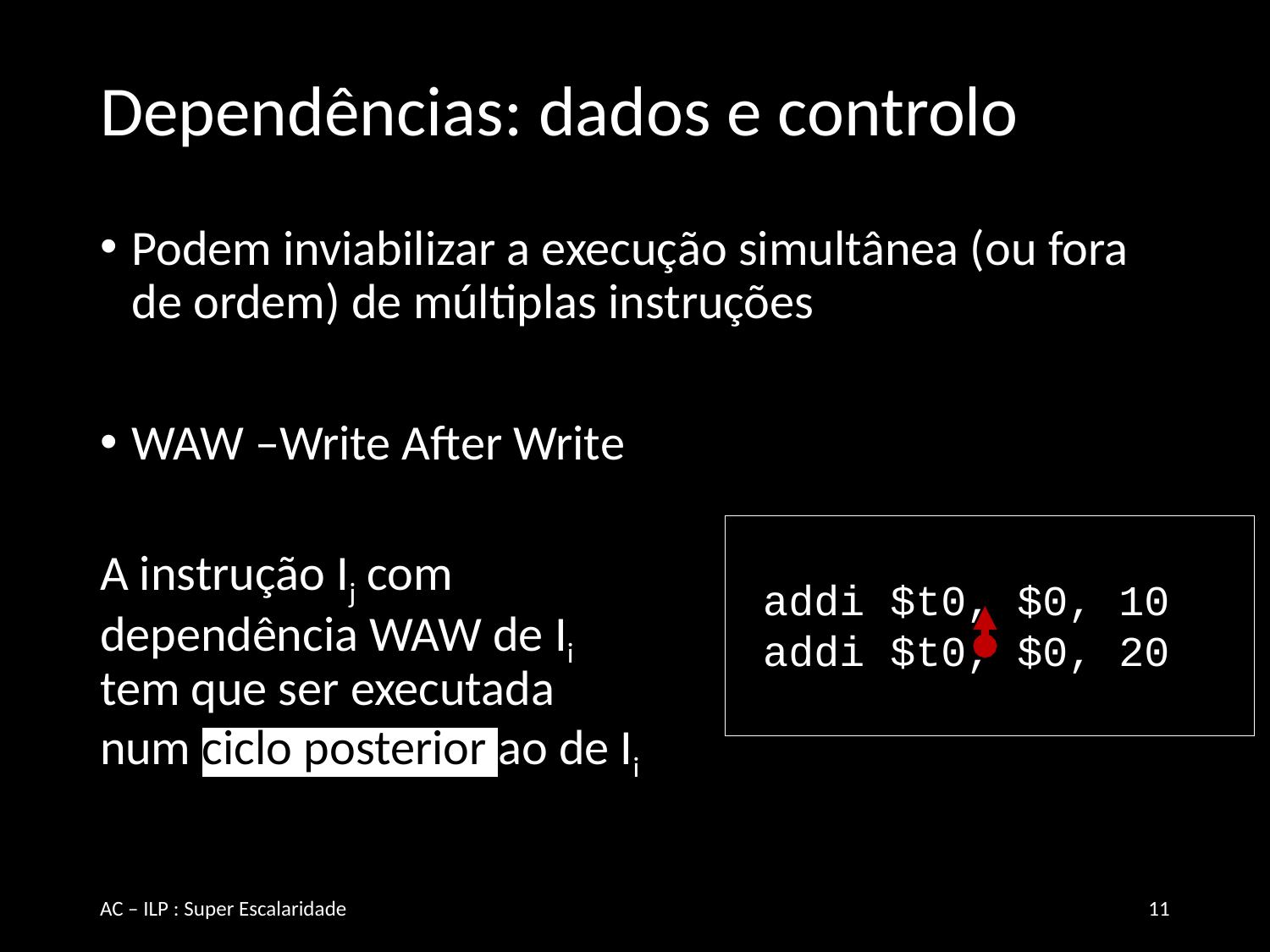

# Dependências: dados e controlo
Podem inviabilizar a execução simultânea (ou fora de ordem) de múltiplas instruções

WAW –Write After Write
A instrução Ij com
dependência WAW de Ii
tem que ser executada
num ciclo posterior ao de Ii

 addi $t0, $0, 10
 addi $t0, $0, 20

AC – ILP : Super Escalaridade
11